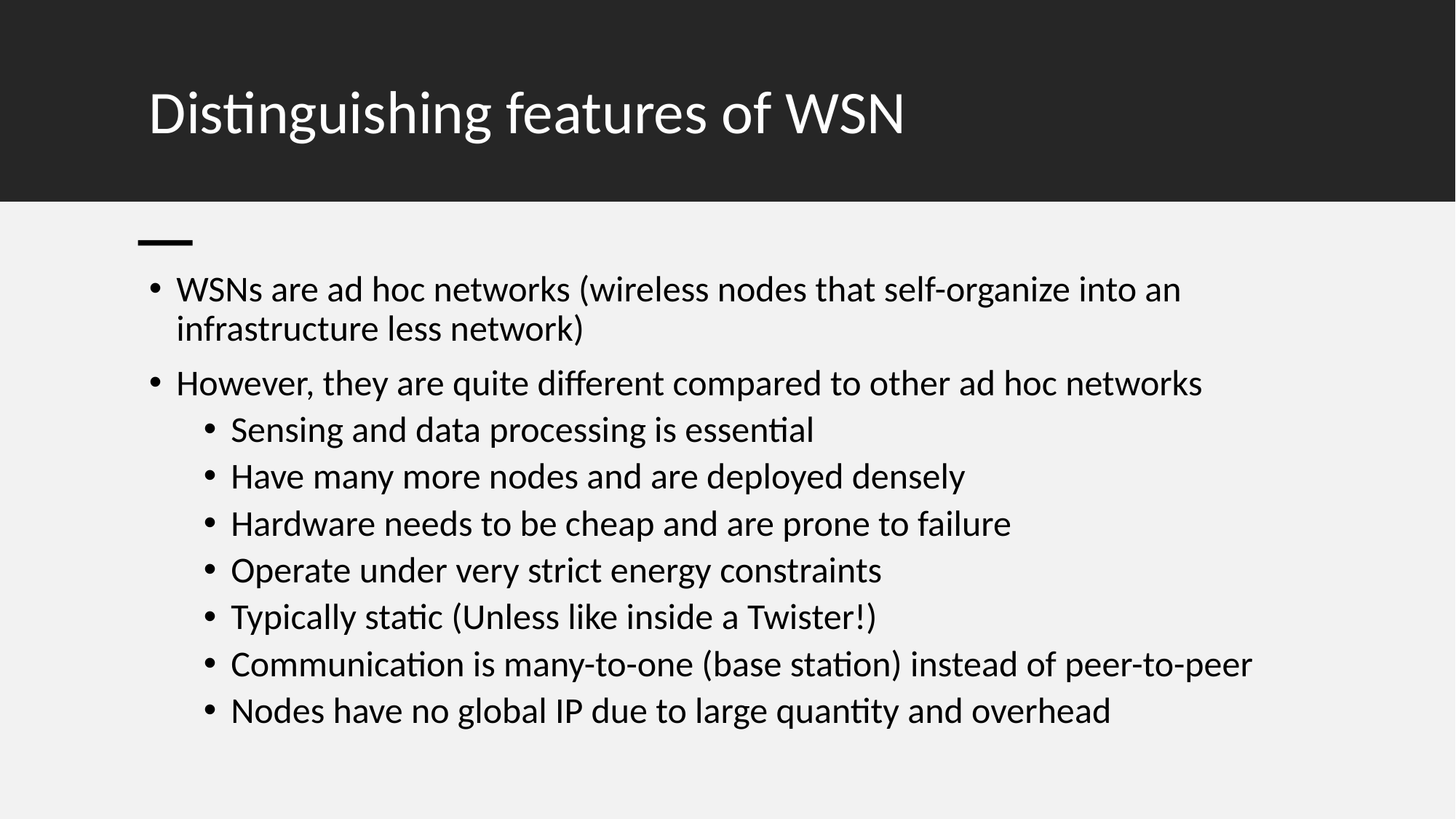

# Distinguishing features of WSN

WSNs are ad hoc networks (wireless nodes that self-organize into an infrastructure less network)
However, they are quite different compared to other ad hoc networks
Sensing and data processing is essential
Have many more nodes and are deployed densely
Hardware needs to be cheap and are prone to failure
Operate under very strict energy constraints
Typically static (Unless like inside a Twister!)
Communication is many-to-one (base station) instead of peer-to-peer
Nodes have no global IP due to large quantity and overhead